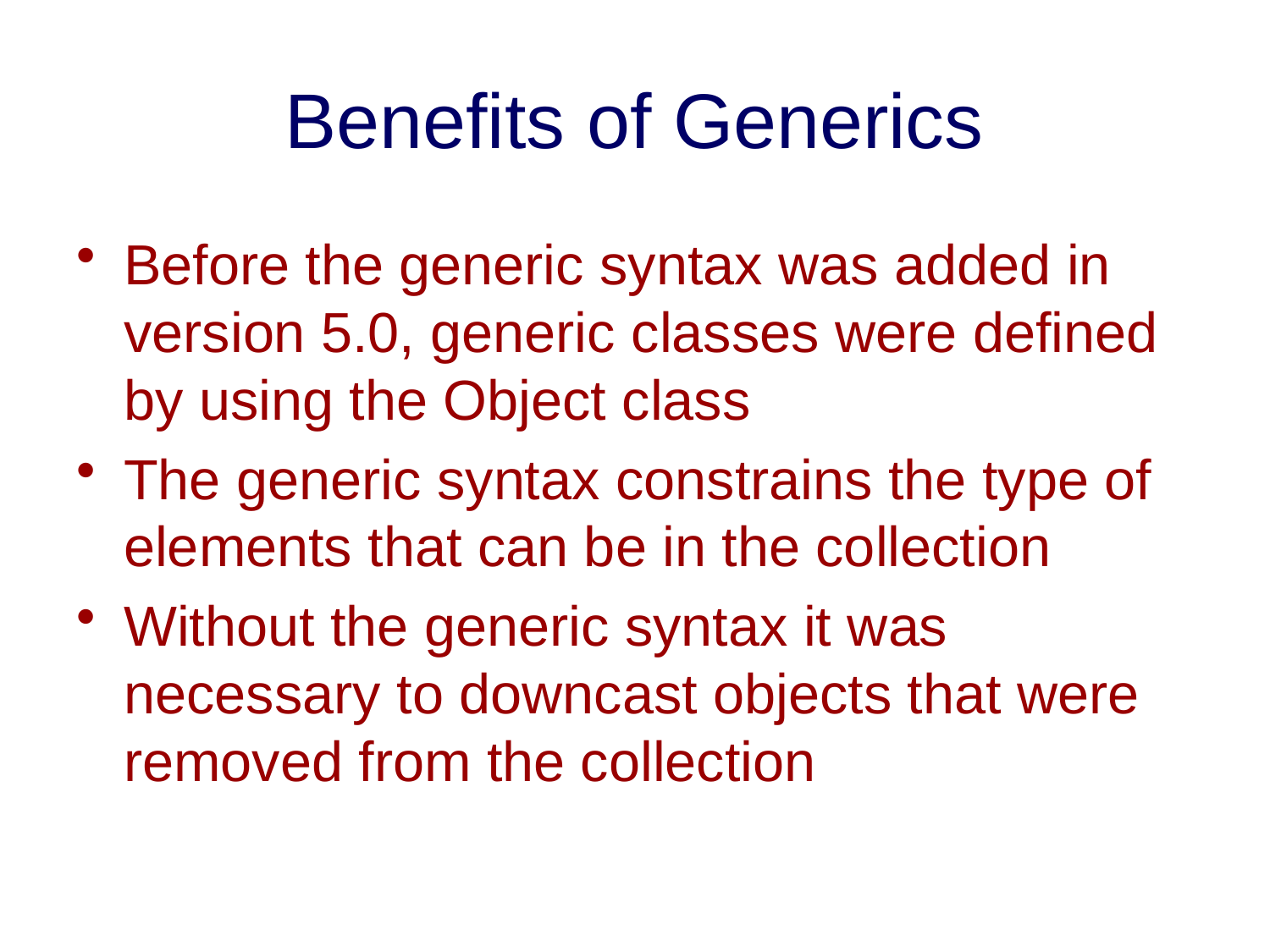

# Benefits of Generics
Before the generic syntax was added in version 5.0, generic classes were defined by using the Object class
The generic syntax constrains the type of elements that can be in the collection
Without the generic syntax it was necessary to downcast objects that were removed from the collection